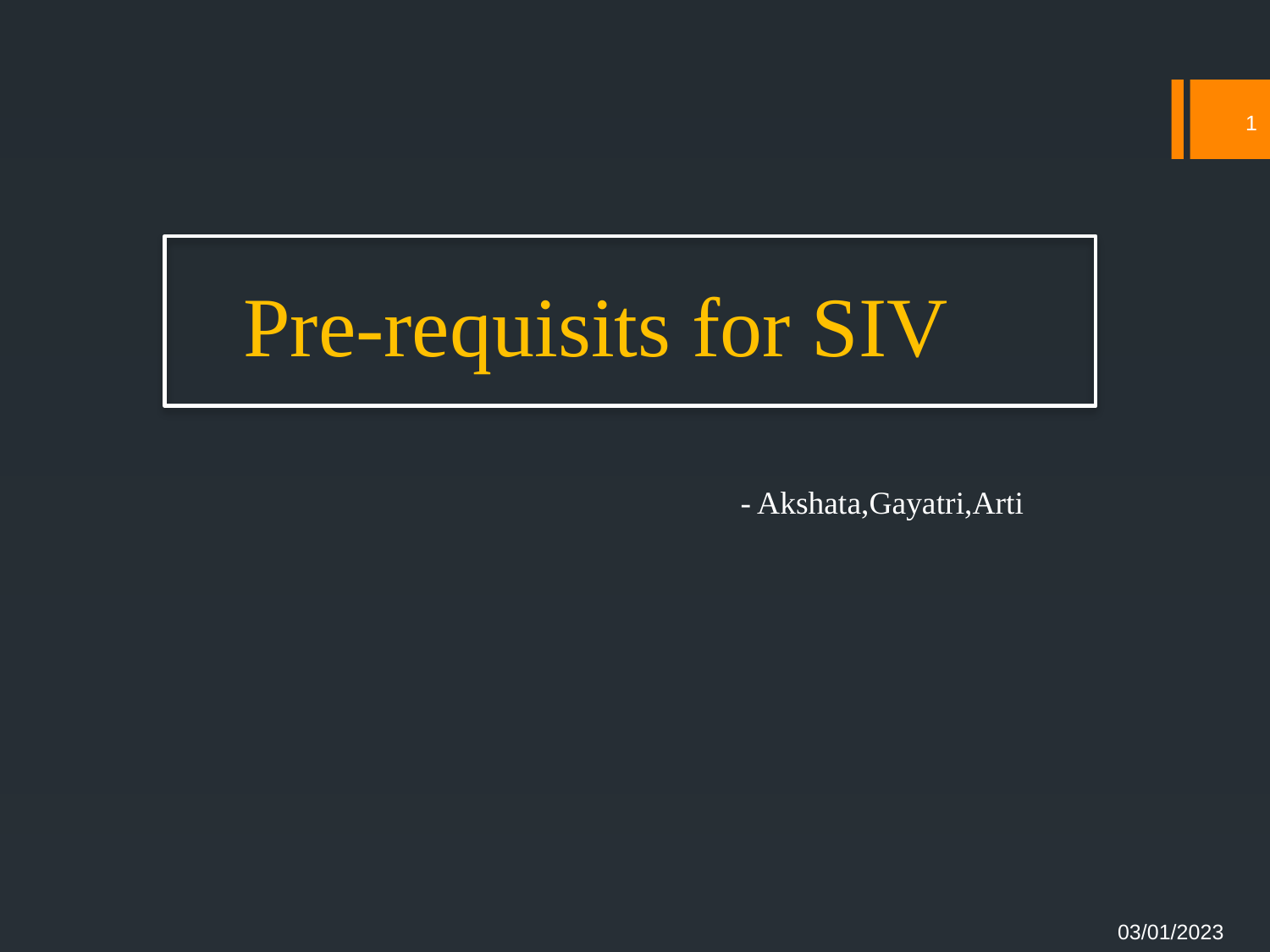

1
# Pre-requisits for SIV

- Akshata,Gayatri,Arti
03/01/2023